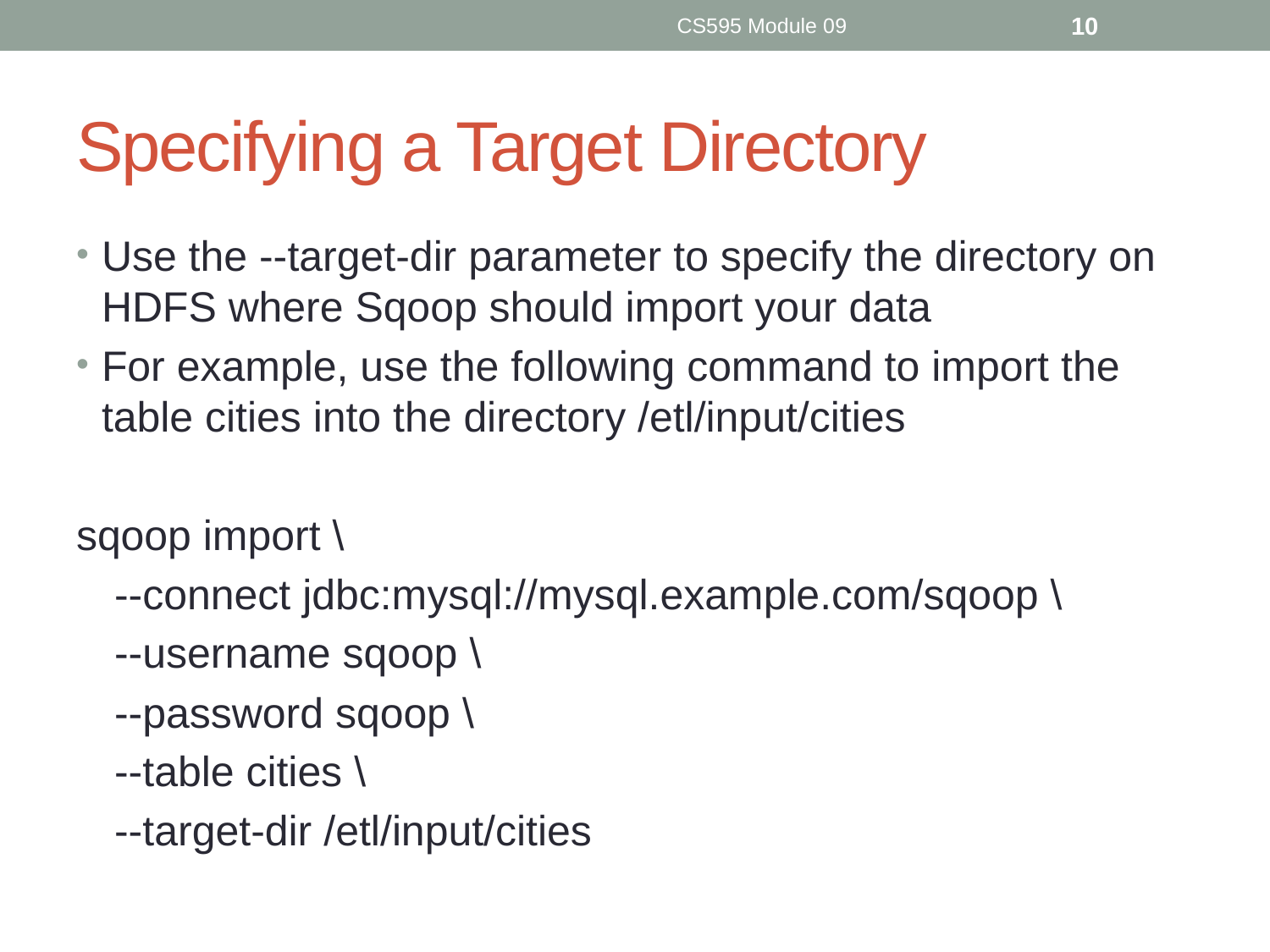

CS595 Module 09
10
# Specifying a Target Directory
Use the --target-dir parameter to specify the directory on HDFS where Sqoop should import your data
For example, use the following command to import the table cities into the directory /etl/input/cities

sqoop import \
--connect jdbc:mysql://mysql.example.com/sqoop \
--username sqoop \
--password sqoop \
--table cities \
--target-dir /etl/input/cities